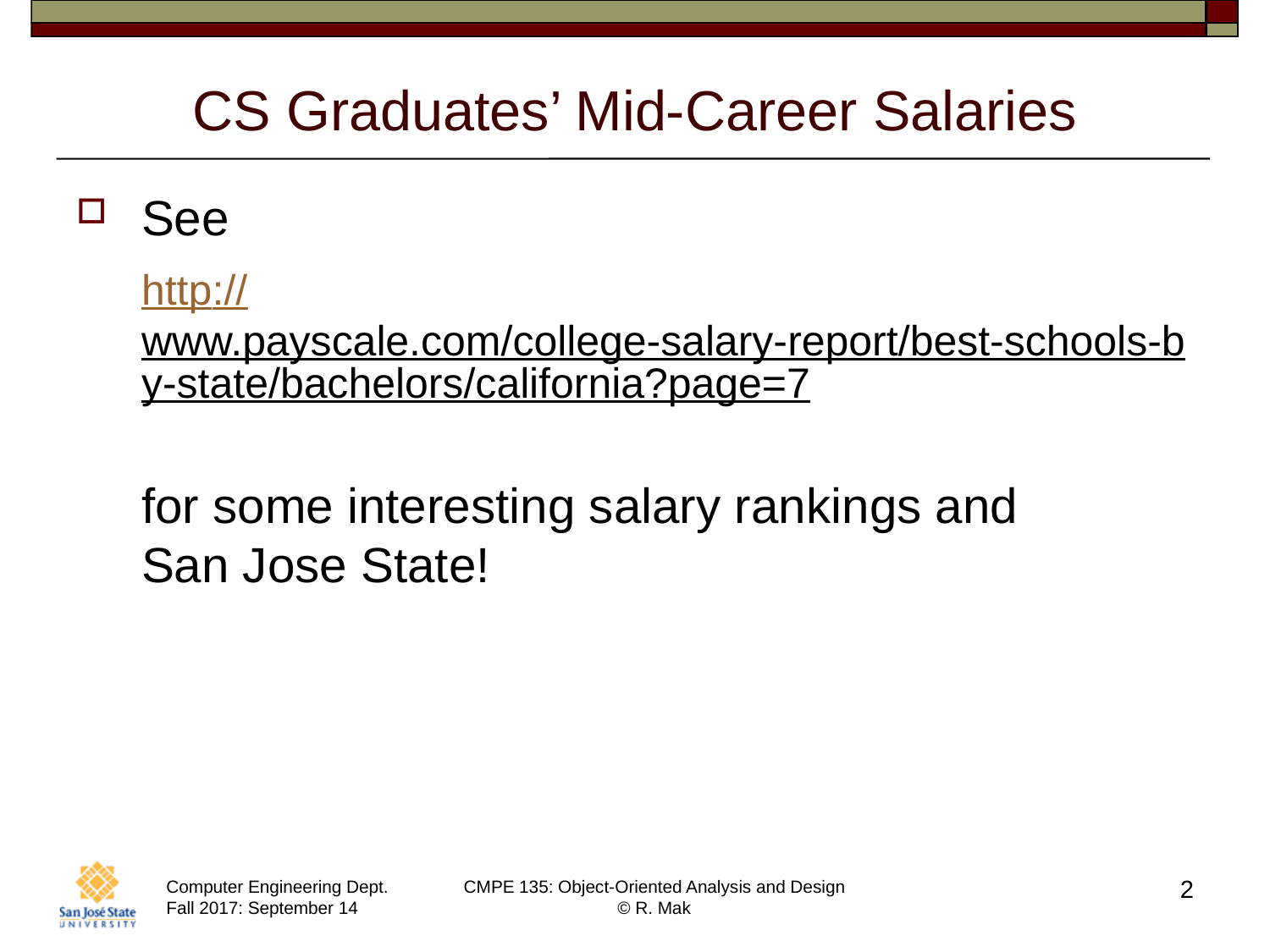

# CS Graduates’ Mid-Career Salaries
See
http://www.payscale.com/college-salary-report/best-schools-by-state/bachelors/california?page=7
for some interesting salary rankings and
San Jose State!
2